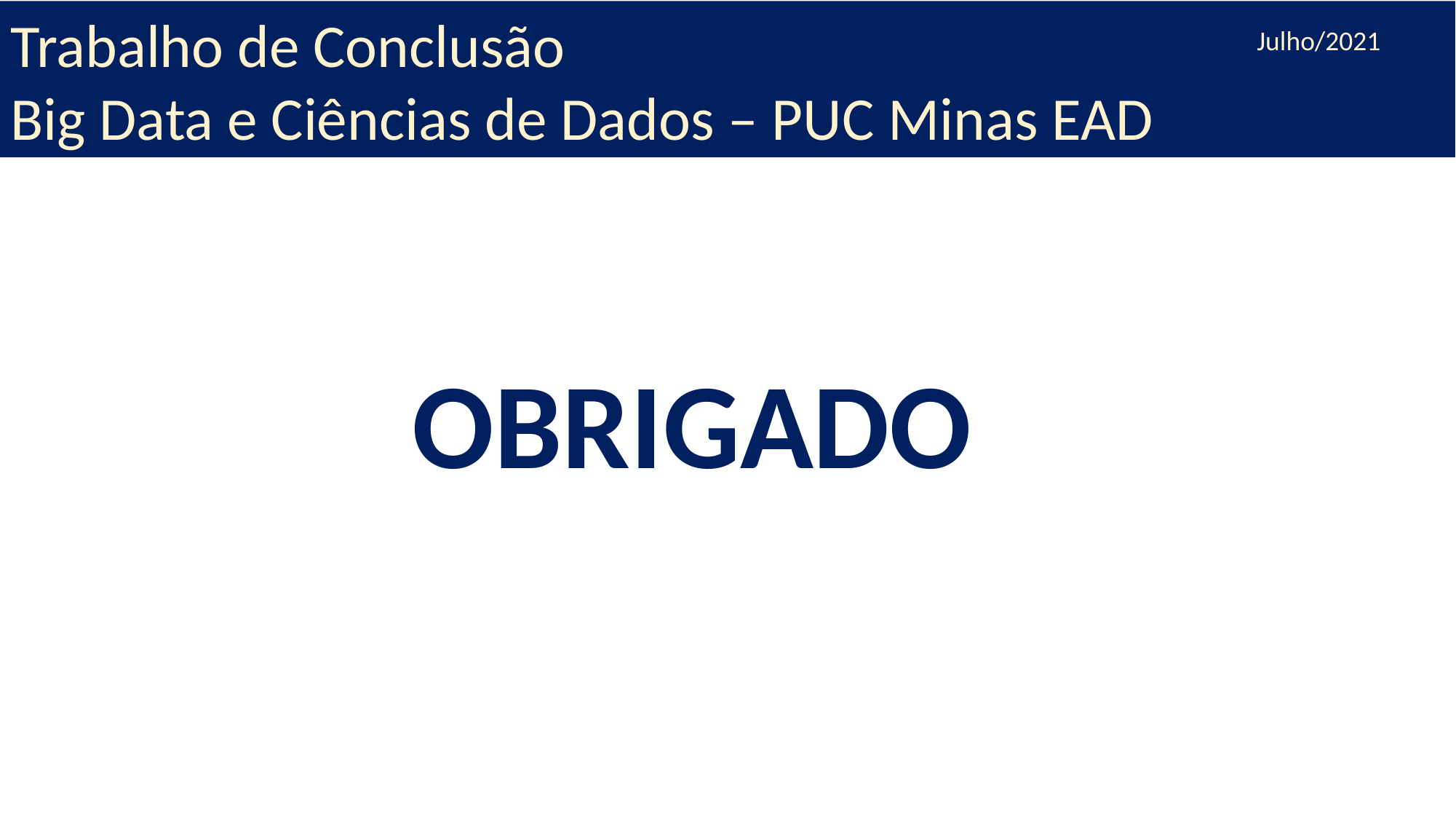

Trabalho de Conclusão
Big Data e Ciências de Dados – PUC Minas EAD
Julho/2021
OBRIGADO